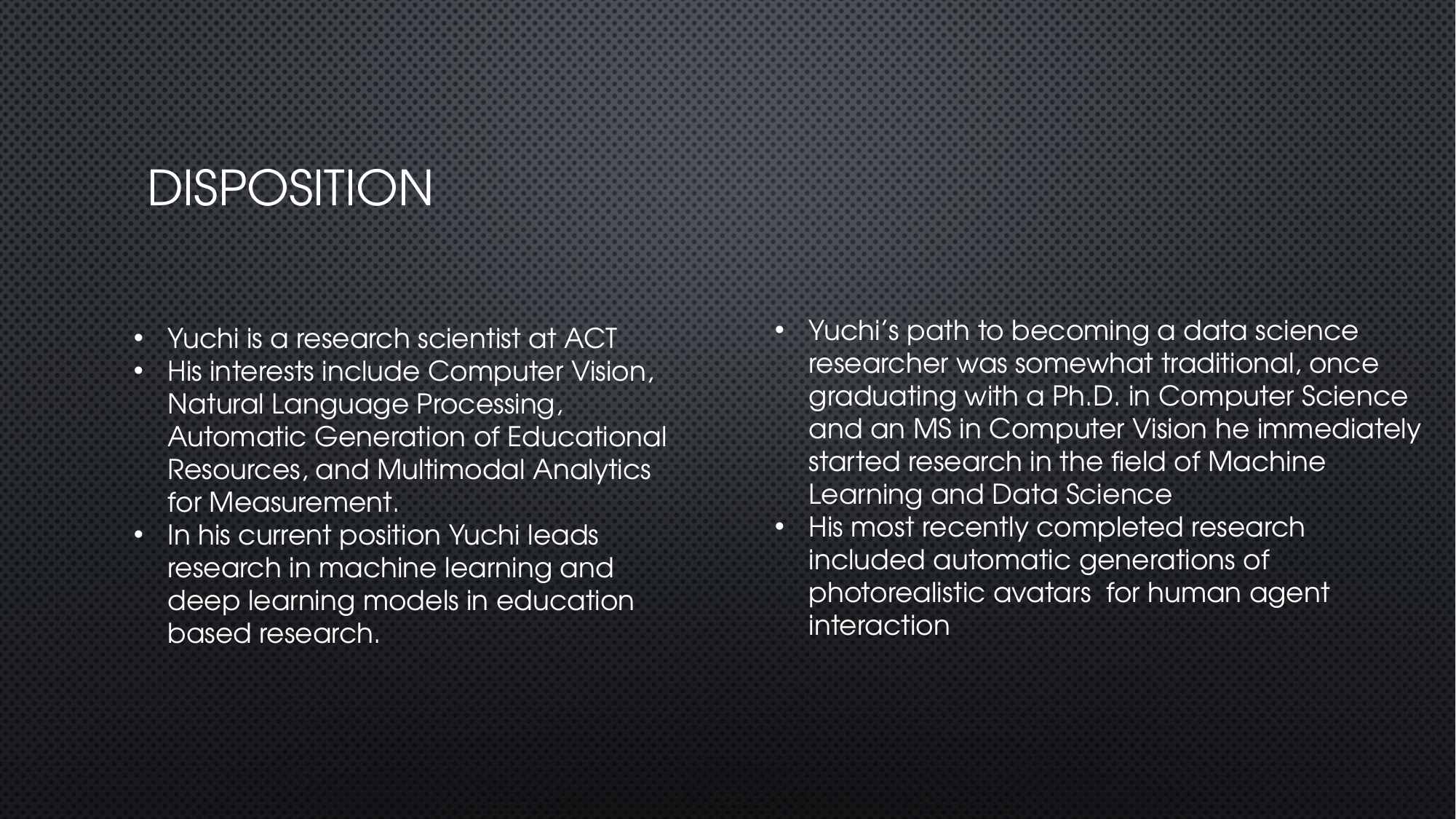

# disposition
Yuchi’s path to becoming a data science researcher was somewhat traditional, once graduating with a Ph.D. in Computer Science and an MS in Computer Vision he immediately started research in the field of Machine Learning and Data Science
His most recently completed research included automatic generations of photorealistic avatars  for human agent interaction

Yuchi is a research scientist at ACT
His interests include Computer Vision, Natural Language Processing, Automatic Generation of Educational Resources, and Multimodal Analytics for Measurement.
In his current position Yuchi leads research in machine learning and deep learning models in education based research.